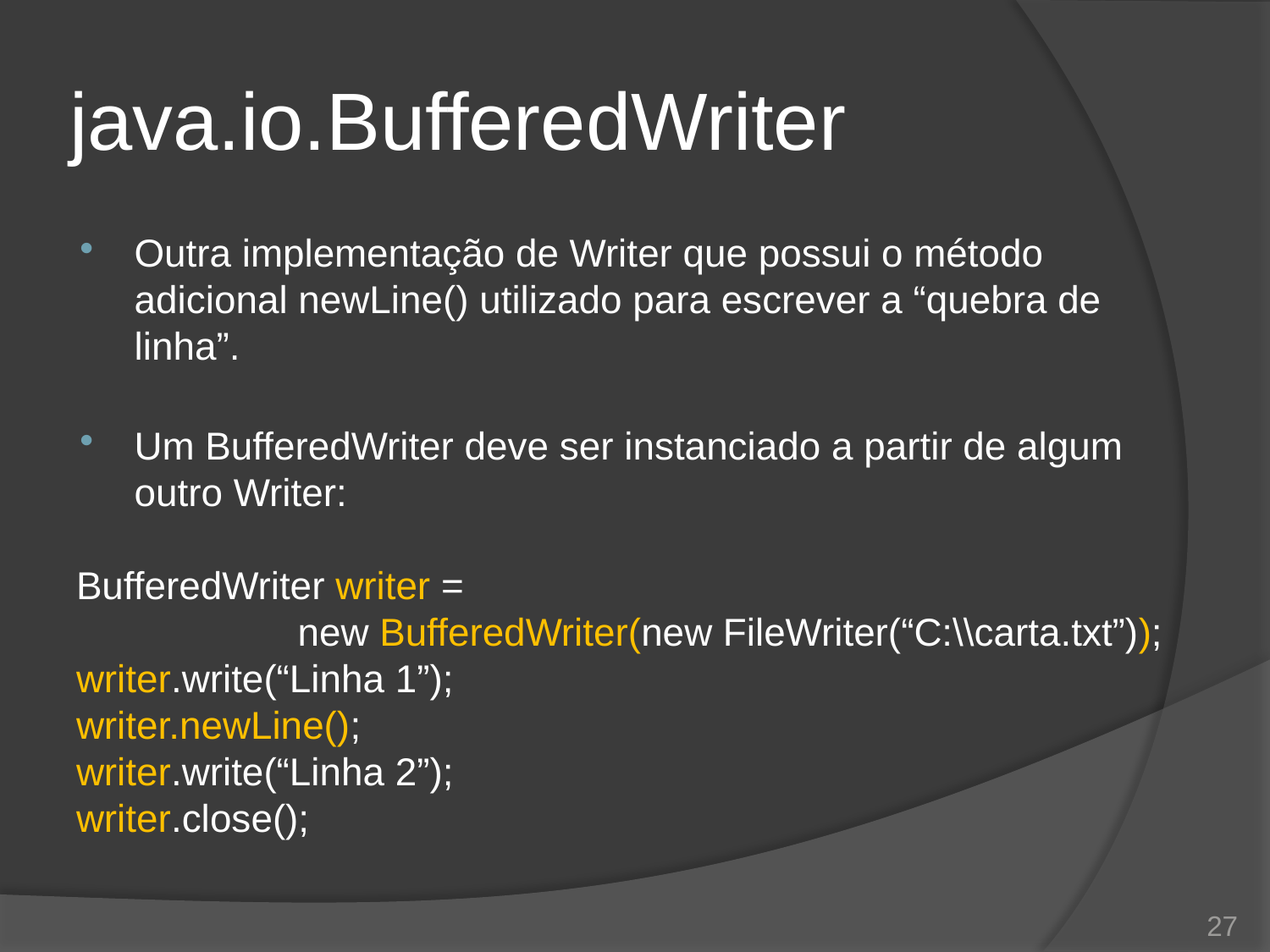

# java.io.BufferedWriter
Outra implementação de Writer que possui o método adicional newLine() utilizado para escrever a “quebra de linha”.
Um BufferedWriter deve ser instanciado a partir de algum outro Writer:

BufferedWriter writer =
new BufferedWriter(new FileWriter(“C:\\carta.txt”));
writer.write(“Linha 1”);
writer.newLine();
writer.write(“Linha 2”);
writer.close();
27